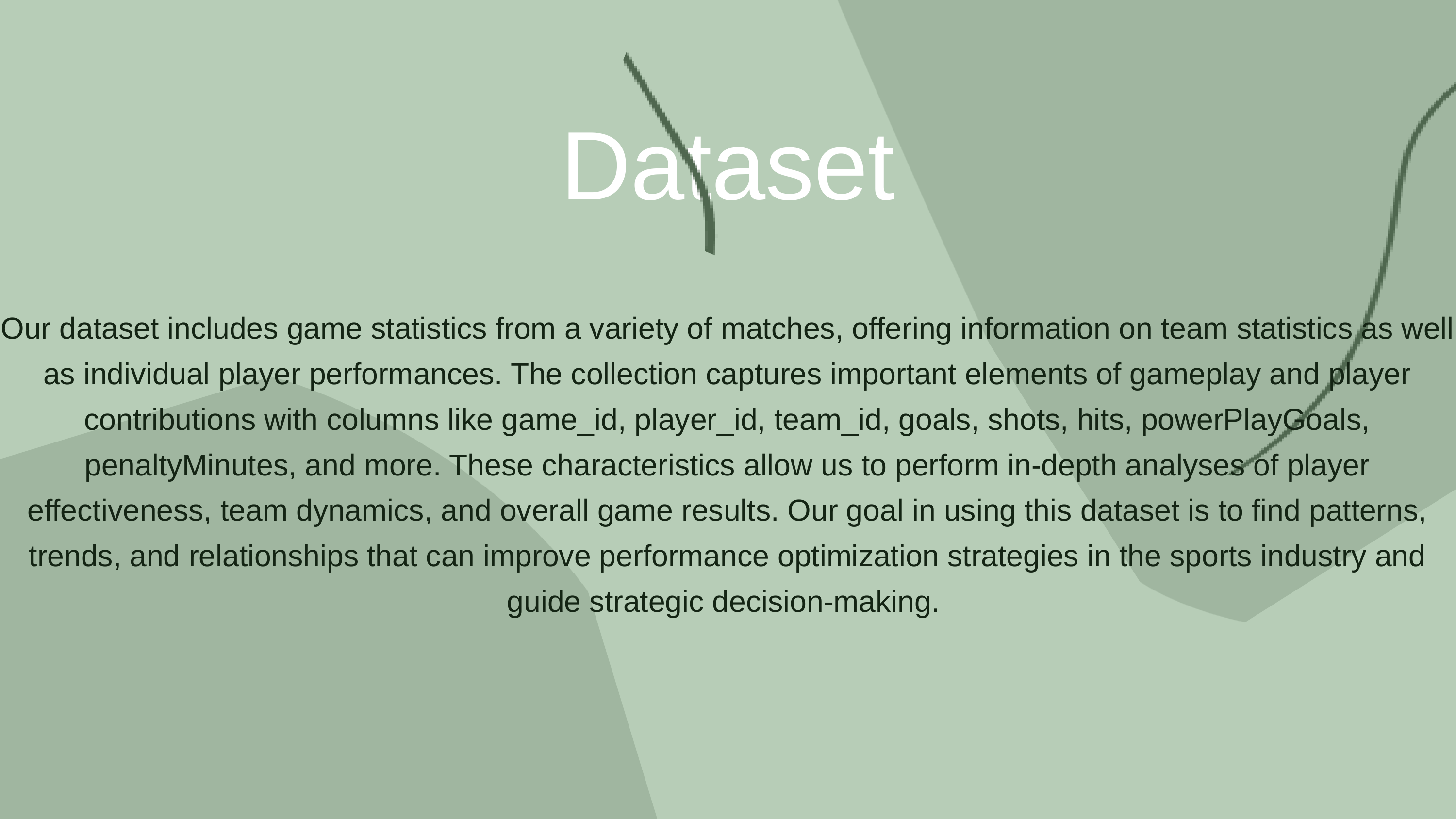

Dataset
Our dataset includes game statistics from a variety of matches, offering information on team statistics as well as individual player performances. The collection captures important elements of gameplay and player contributions with columns like game_id, player_id, team_id, goals, shots, hits, powerPlayGoals, penaltyMinutes, and more. These characteristics allow us to perform in-depth analyses of player effectiveness, team dynamics, and overall game results. Our goal in using this dataset is to find patterns, trends, and relationships that can improve performance optimization strategies in the sports industry and guide strategic decision-making.